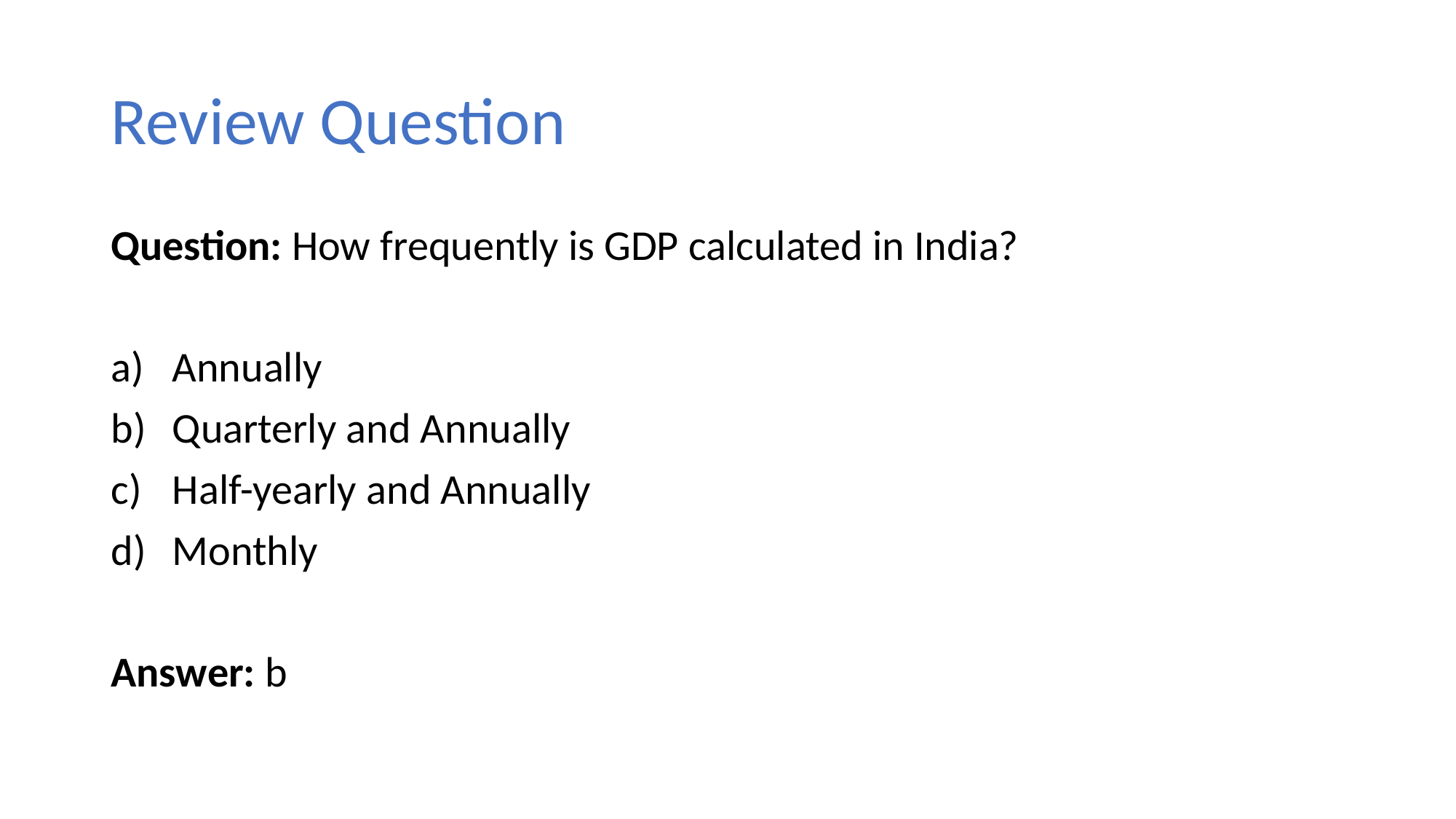

# Review Question
Question: How frequently is GDP calculated in India?

Annually
Quarterly and Annually
Half-yearly and Annually
Monthly

Answer: b